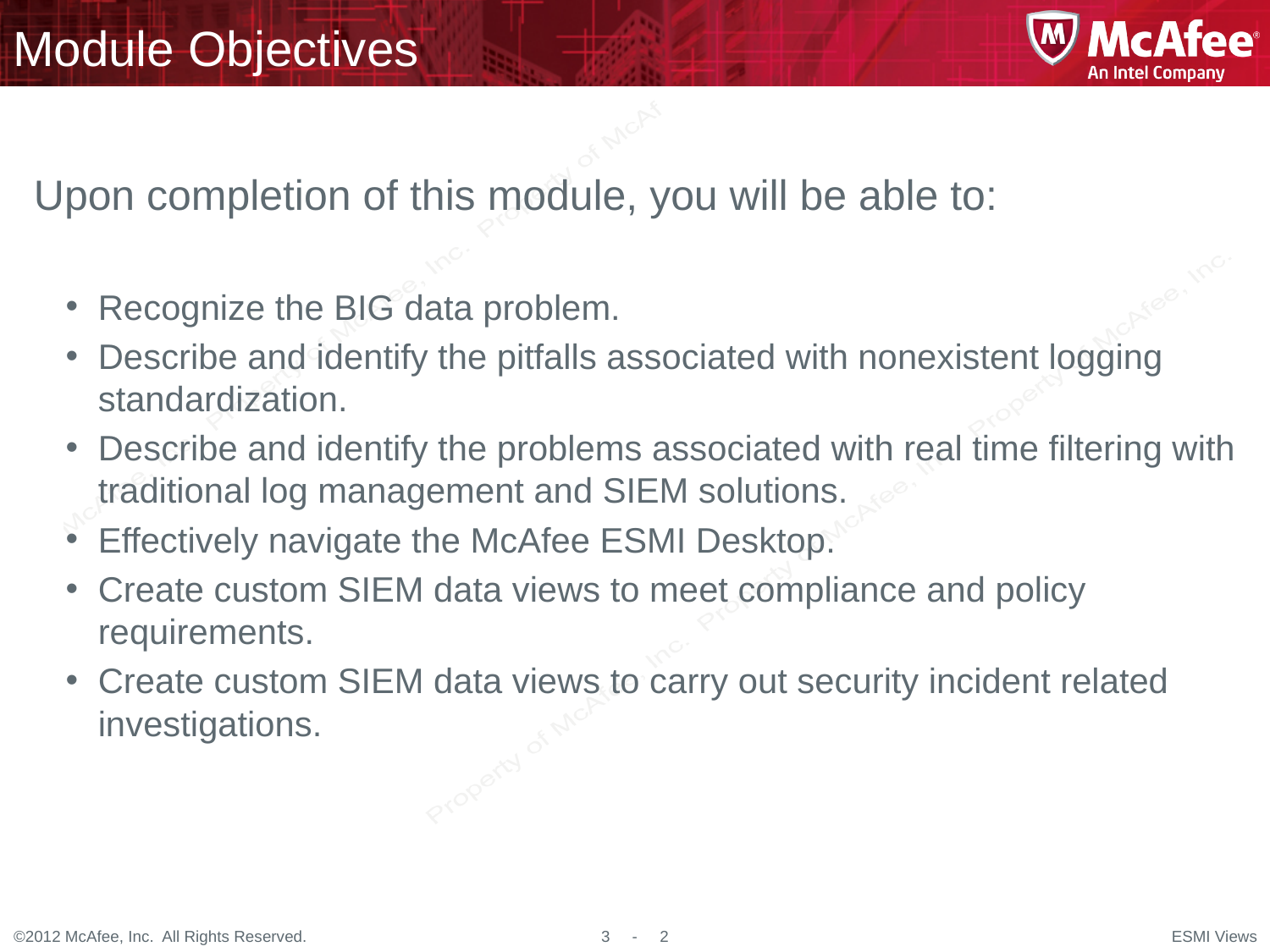

# Module Objectives
Upon completion of this module, you will be able to:

Recognize the BIG data problem.
Describe and identify the pitfalls associated with nonexistent logging standardization.
Describe and identify the problems associated with real time filtering with traditional log management and SIEM solutions.
Effectively navigate the McAfee ESMI Desktop.
Create custom SIEM data views to meet compliance and policy requirements.
Create custom SIEM data views to carry out security incident related investigations.

ESMI Views